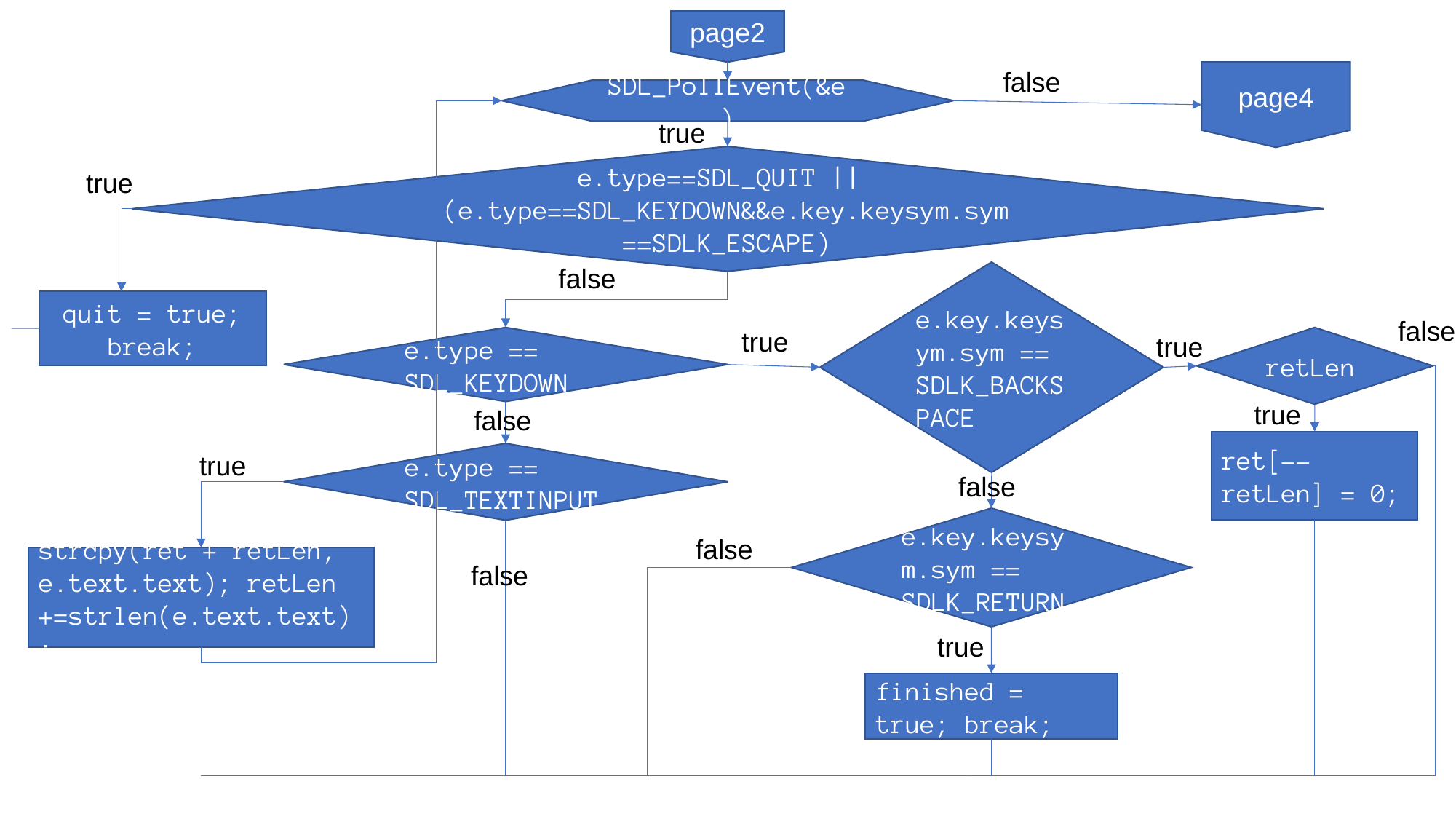

page2
false
page4
SDL_PollEvent(&e)
true
e.type==SDL_QUIT ||
(e.type==SDL_KEYDOWN&&e.key.keysym.sym
==SDLK_ESCAPE)
true
false
e.key.keysym.sym == SDLK_BACKSPACE
quit = true; break;
false
true
true
e.type == SDL_KEYDOWN
retLen
true
false
ret[--retLen] = 0;
true
e.type == SDL_TEXTINPUT
false
e.key.keysym.sym == SDLK_RETURN
false
strcpy(ret + retLen, e.text.text); retLen +=strlen(e.text.text);
false
true
finished = true; break;